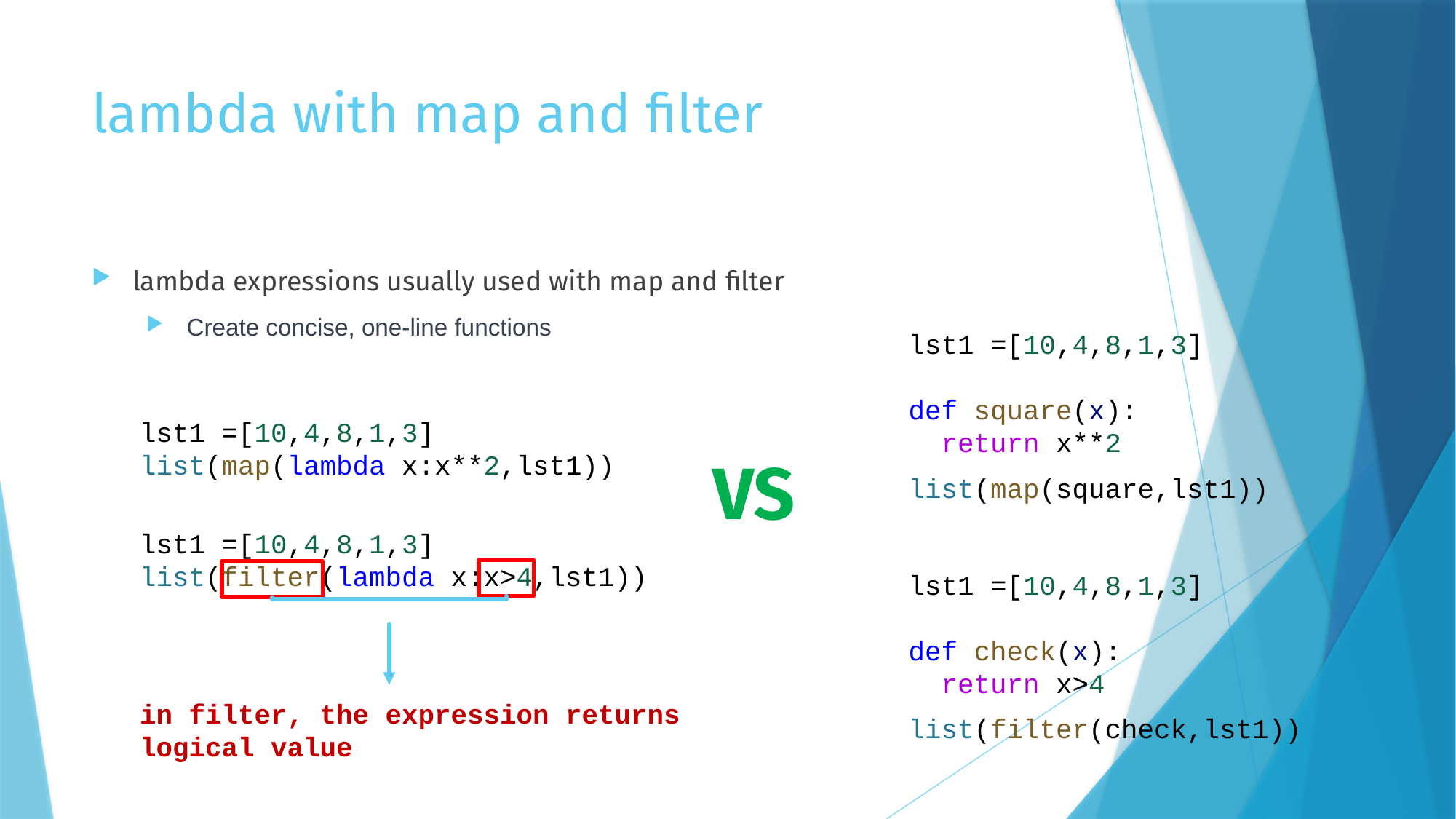

# lambda with map and filter
lambda expressions usually used with map and filter
 Create concise, one-line functions
lst1 =[10,4,8,1,3]
def square(x):
  return x**2
lst1 =[10,4,8,1,3]
list(map(lambda x:x**2,lst1))
VS
list(map(square,lst1))
lst1 =[10,4,8,1,3]
list(filter(lambda x:x>4,lst1))

lst1 =[10,4,8,1,3]
def check(x):
  return x>4
in filter, the expression returns logical value
list(filter(check,lst1))